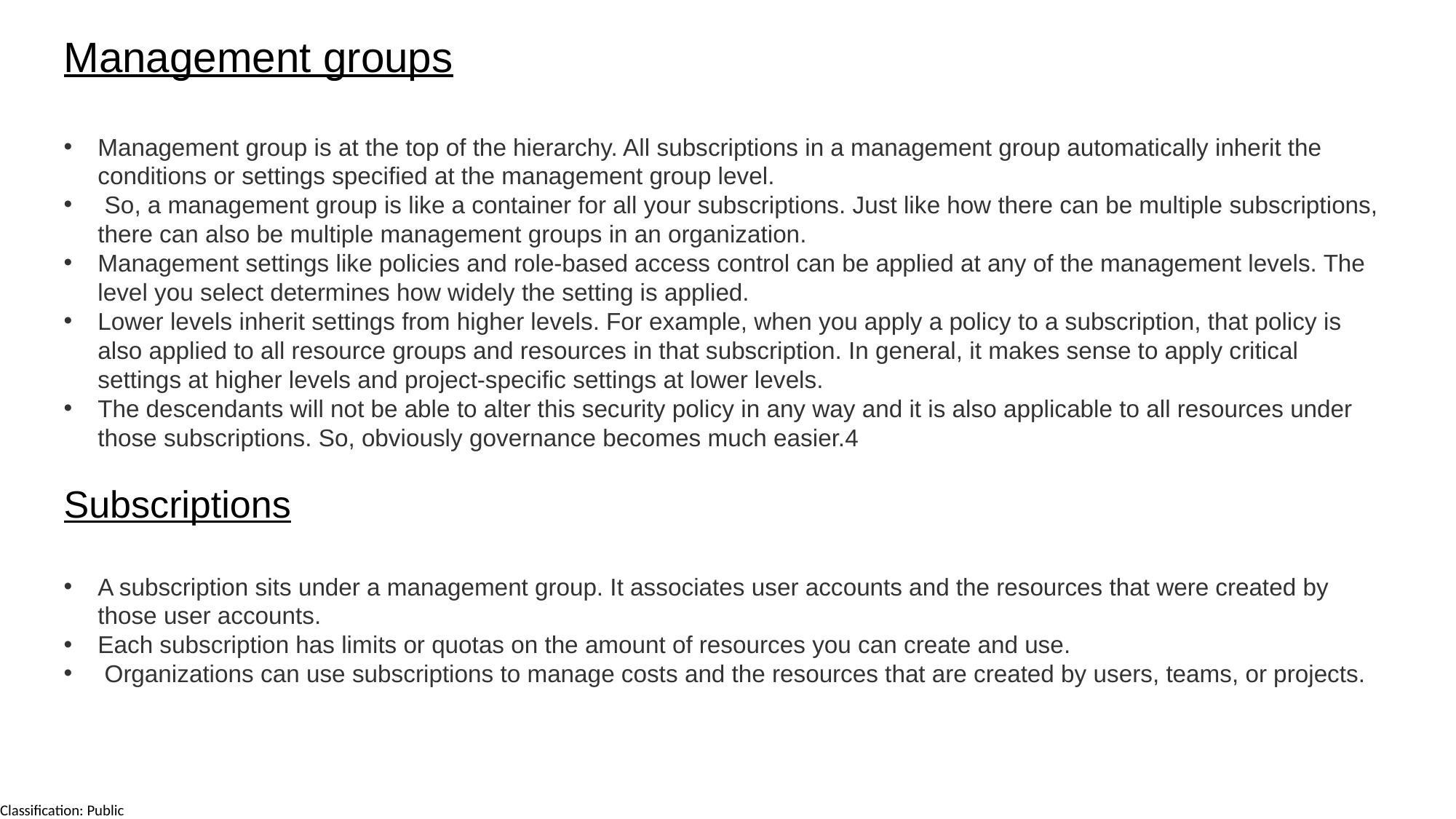

Management groups

Management group is at the top of the hierarchy. All subscriptions in a management group automatically inherit the conditions or settings specified at the management group level.
 So, a management group is like a container for all your subscriptions. Just like how there can be multiple subscriptions, there can also be multiple management groups in an organization.
Management settings like policies and role-based access control can be applied at any of the management levels. The level you select determines how widely the setting is applied.
Lower levels inherit settings from higher levels. For example, when you apply a policy to a subscription, that policy is also applied to all resource groups and resources in that subscription. In general, it makes sense to apply critical settings at higher levels and project-specific settings at lower levels.
The descendants will not be able to alter this security policy in any way and it is also applicable to all resources under those subscriptions. So, obviously governance becomes much easier.4

Subscriptions

A subscription sits under a management group. It associates user accounts and the resources that were created by those user accounts.
Each subscription has limits or quotas on the amount of resources you can create and use.
 Organizations can use subscriptions to manage costs and the resources that are created by users, teams, or projects.